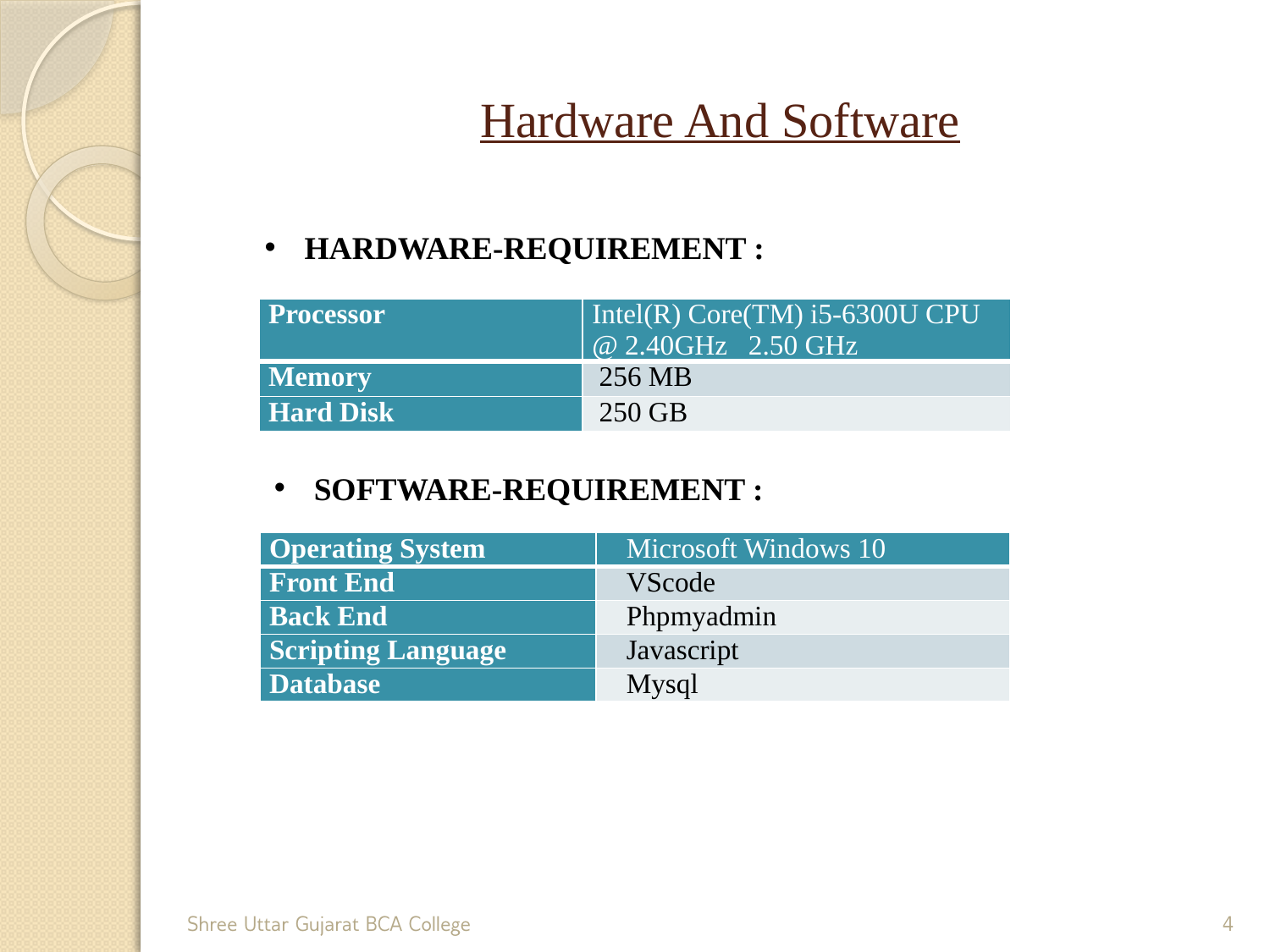

HARDWARE-REQUIREMENT :

# Hardware And Software

HARDWARE-REQUIREMENT :
| Processor | Intel(R) Core(TM) i5-6300U CPU @ 2.40GHz 2.50 GHz |
| --- | --- |
| Memory | 256 MB |
| Hard Disk | 250 GB |
SOFTWARE-REQUIREMENT :

| Operating System | Microsoft Windows 10 |
| --- | --- |
| Front End | VScode |
| Back End | Phpmyadmin |
| Scripting Language | Javascript |
| Database | Mysql |
Shree Uttar Gujarat BCA College
4